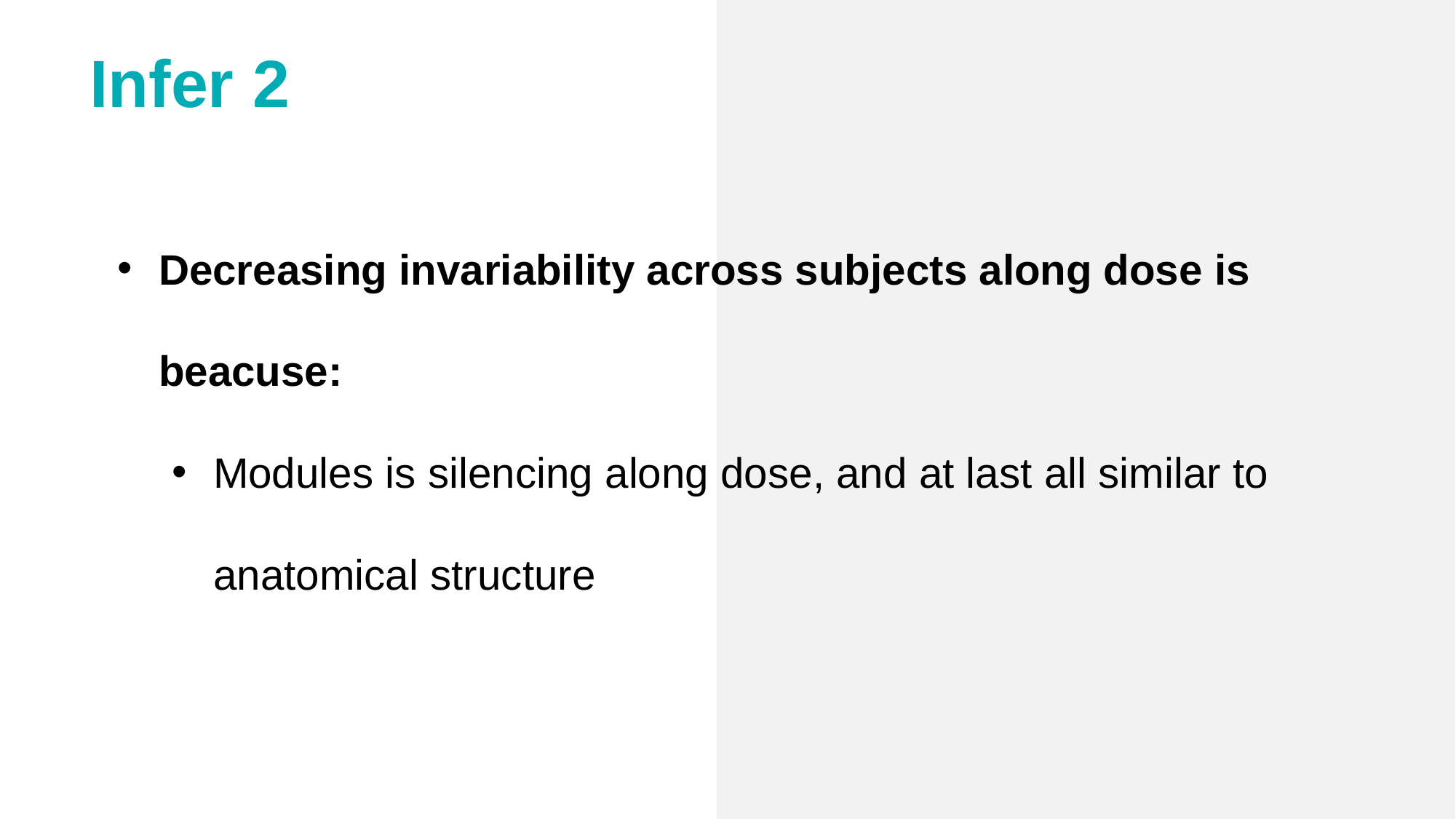

Infer 2
Decreasing invariability across subjects along dose is beacuse:
Modules is silencing along dose, and at last all similar to anatomical structure